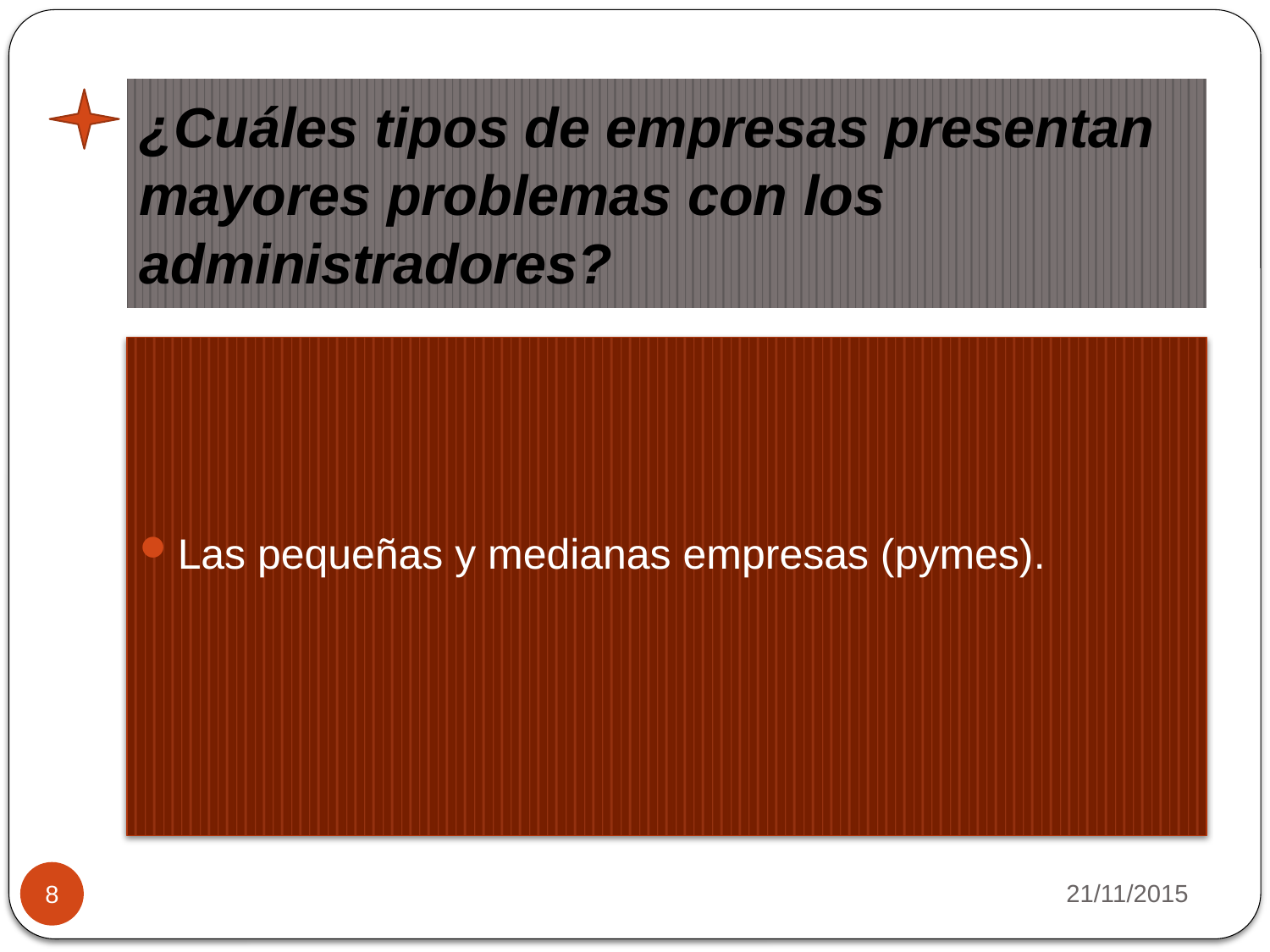

# ¿Cuáles tipos de empresas presentan mayores problemas con los administradores?

Las pequeñas y medianas empresas (pymes).

21/11/2015
8